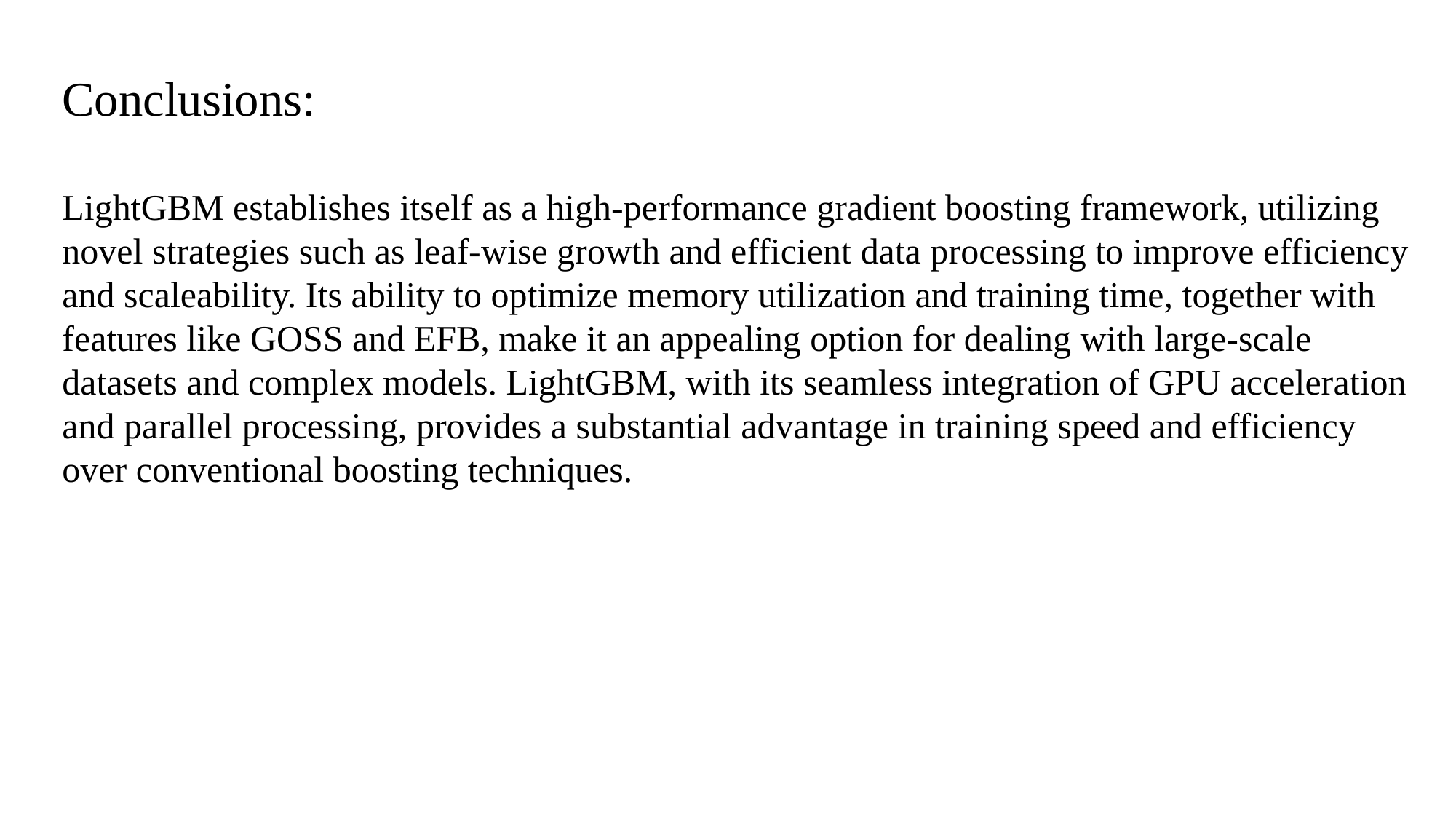

Conclusions:

LightGBM establishes itself as a high-performance gradient boosting framework, utilizing novel strategies such as leaf-wise growth and efficient data processing to improve efficiency and scaleability. Its ability to optimize memory utilization and training time, together with features like GOSS and EFB, make it an appealing option for dealing with large-scale datasets and complex models. LightGBM, with its seamless integration of GPU acceleration and parallel processing, provides a substantial advantage in training speed and efficiency over conventional boosting techniques.